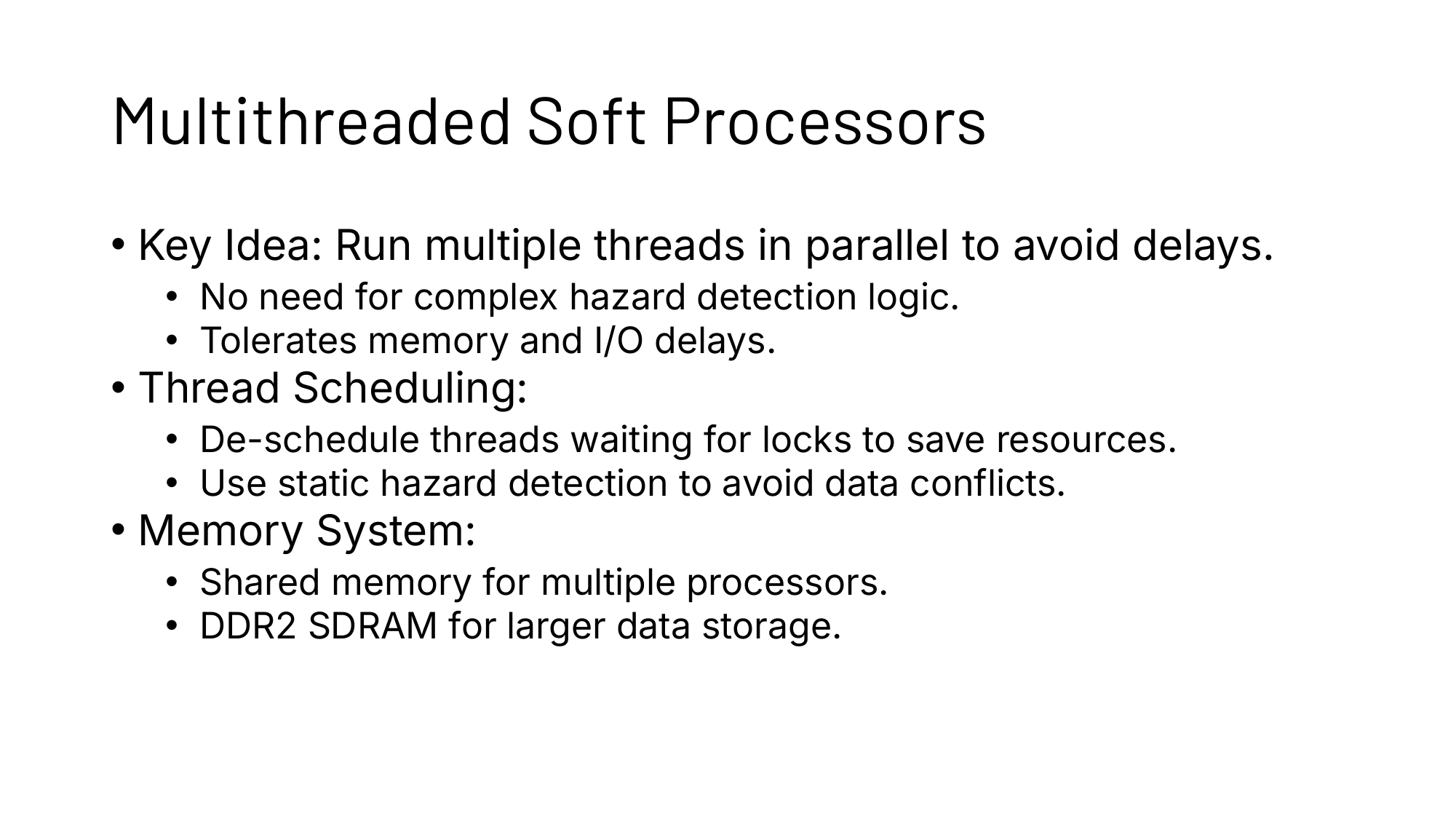

# Multithreaded Soft Processors
Key Idea: Run multiple threads in parallel to avoid delays.
No need for complex hazard detection logic.
Tolerates memory and I/O delays.
Thread Scheduling:
De-schedule threads waiting for locks to save resources.
Use static hazard detection to avoid data conflicts.
Memory System:
Shared memory for multiple processors.
DDR2 SDRAM for larger data storage.